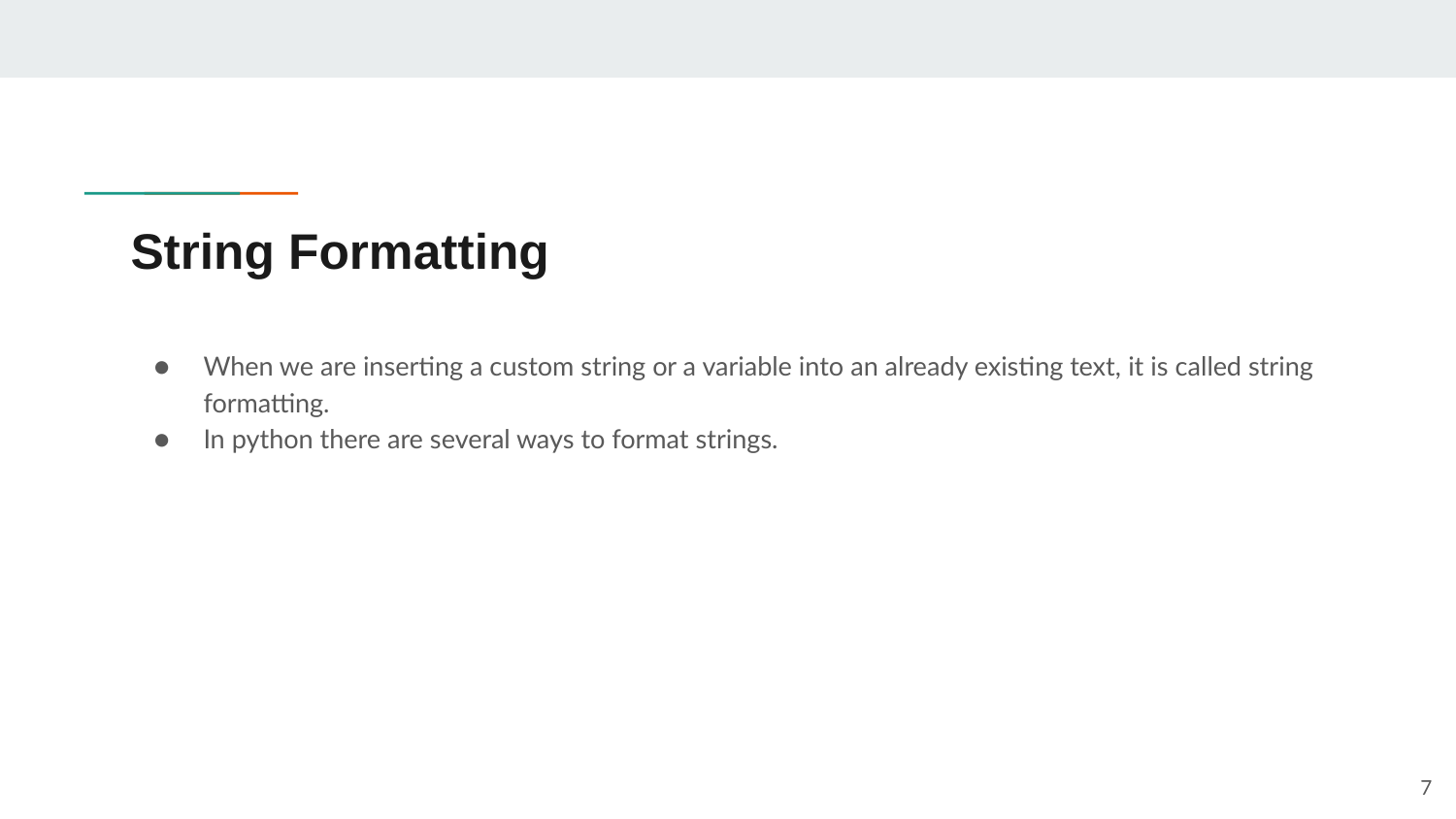

# String Formatting
When we are inserting a custom string or a variable into an already existing text, it is called string formatting.
In python there are several ways to format strings.
7